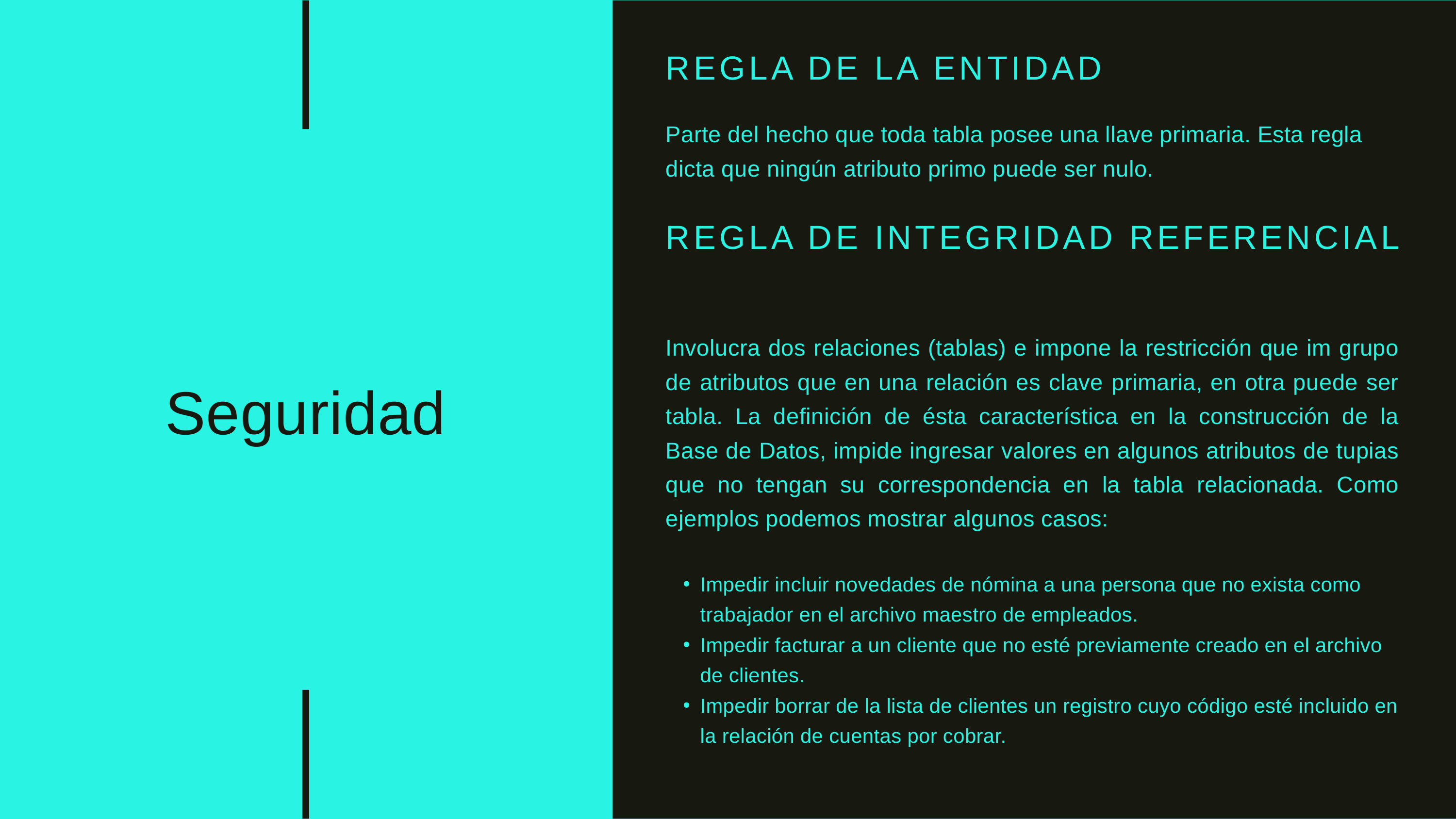

REGLA DE LA ENTIDAD
Parte del hecho que toda tabla posee una llave primaria. Esta regla dicta que ningún atributo primo puede ser nulo.
REGLA DE INTEGRIDAD REFERENCIAL
Involucra dos relaciones (tablas) e impone la restricción que im grupo de atributos que en una relación es clave primaria, en otra puede ser tabla. La definición de ésta característica en la construcción de la Base de Datos, impide ingresar valores en algunos atributos de tupias que no tengan su correspondencia en la tabla relacionada. Como ejemplos podemos mostrar algunos casos:

Impedir incluir novedades de nómina a una persona que no exista como trabajador en el archivo maestro de empleados.
Impedir facturar a un cliente que no esté previamente creado en el archivo de clientes.
Impedir borrar de la lista de clientes un registro cuyo código esté incluido en la relación de cuentas por cobrar.
Seguridad